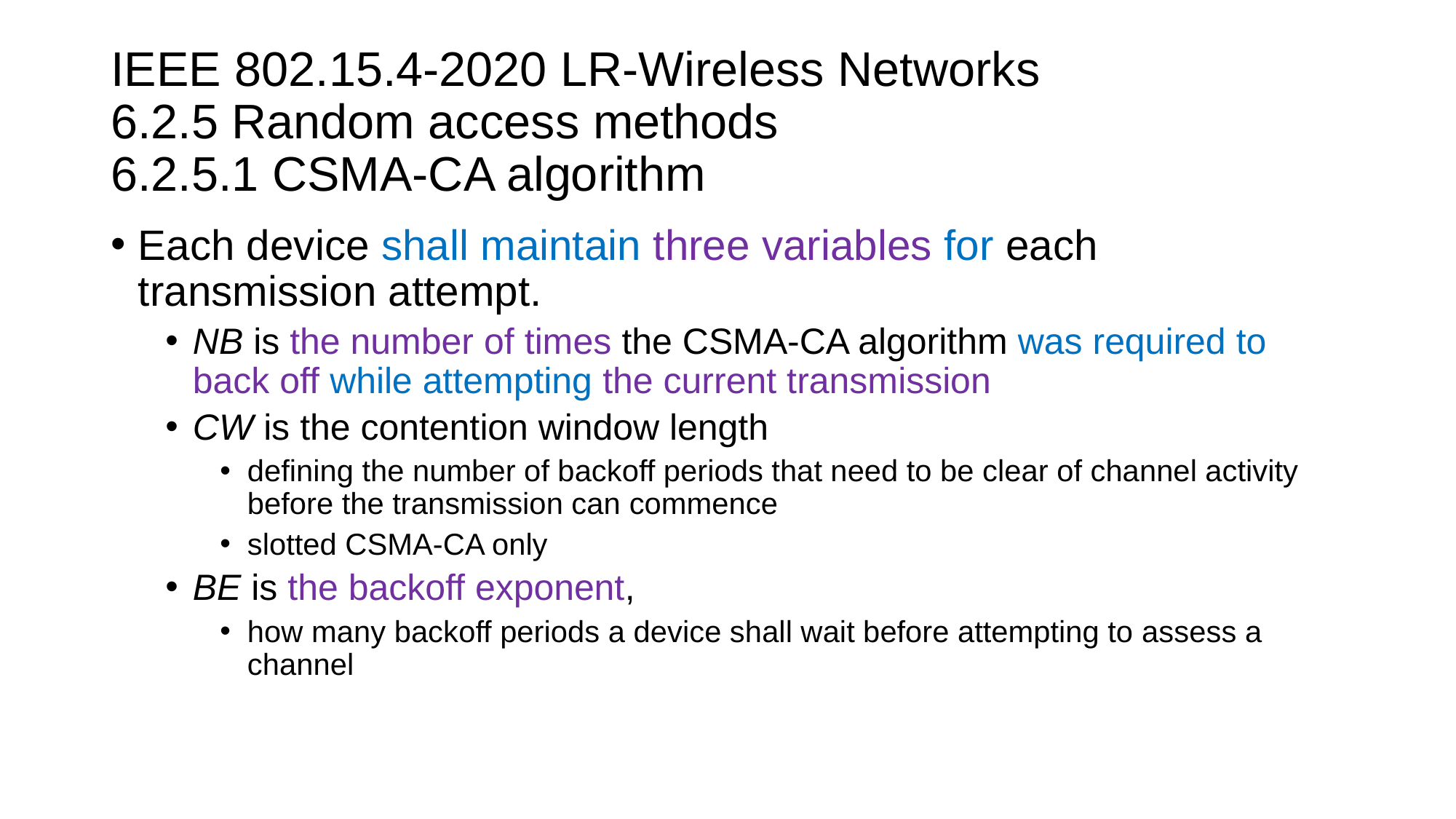

# IEEE 802.15.4-2020 LR-Wireless Networks 6.2.5 Random access methods 6.2.5.1 CSMA-CA algorithm
Each device shall maintain three variables for each transmission attempt.
NB is the number of times the CSMA-CA algorithm was required to back off while attempting the current transmission
CW is the contention window length
defining the number of backoff periods that need to be clear of channel activity before the transmission can commence
slotted CSMA-CA only
BE is the backoff exponent,
how many backoff periods a device shall wait before attempting to assess a channel